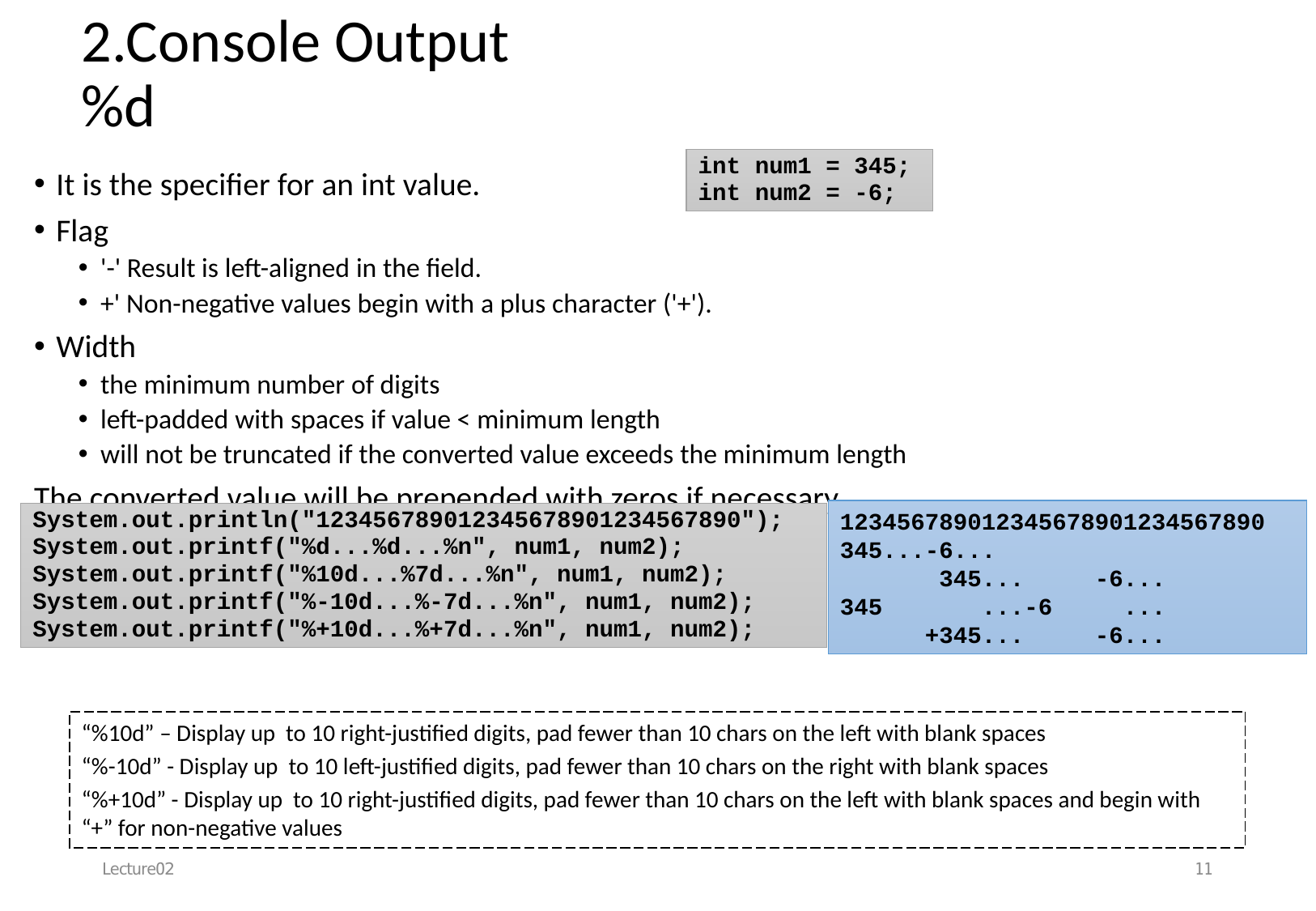

# 2.Console Output %d
int num1 = 345;
int num2 = -6;
It is the specifier for an int value.
Flag
'-' Result is left-aligned in the field.
+' Non-negative values begin with a plus character ('+').
Width
the minimum number of digits
left-padded with spaces if value < minimum length
will not be truncated if the converted value exceeds the minimum length
The converted value will be prepended with zeros if necessary
123456789012345678901234567890
345...-6...
       345...     -6...
345       ...-6     ...
      +345...     -6...
System.out.println("123456789012345678901234567890");
System.out.printf("%d...%d...%n", num1, num2);
System.out.printf("%10d...%7d...%n", num1, num2);
System.out.printf("%-10d...%-7d...%n", num1, num2);
System.out.printf("%+10d...%+7d...%n", num1, num2);
“%10d” – Display up  to 10 right-justified digits, pad fewer than 10 chars on the left with blank spaces
“%-10d” - Display up  to 10 left-justified digits, pad fewer than 10 chars on the right with blank spaces
“%+10d” - Display up  to 10 right-justified digits, pad fewer than 10 chars on the left with blank spaces and begin with “+” for non-negative values

Lecture02
11